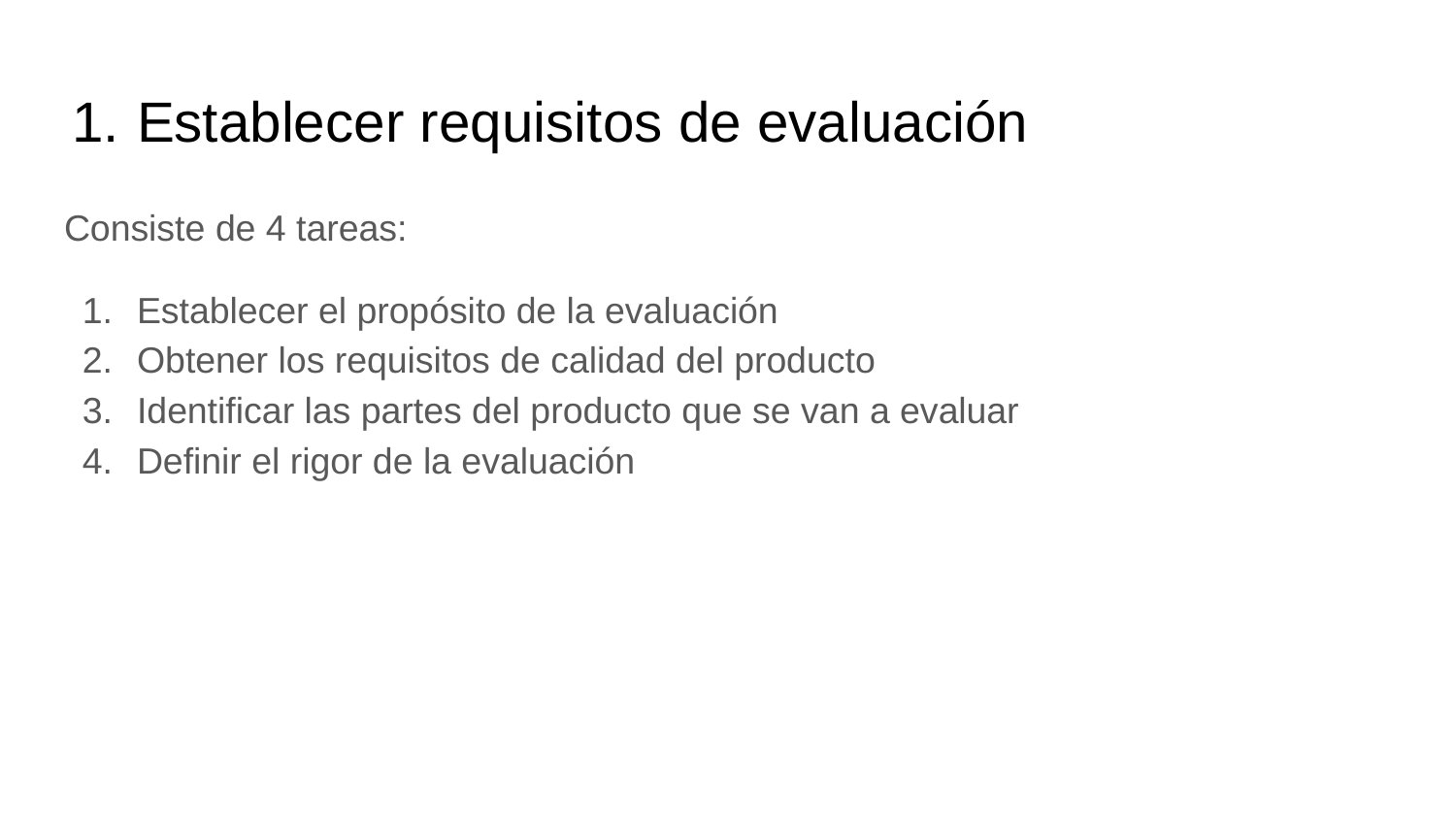

# Establecer requisitos de evaluación
Consiste de 4 tareas:
Establecer el propósito de la evaluación
Obtener los requisitos de calidad del producto
Identificar las partes del producto que se van a evaluar
Definir el rigor de la evaluación